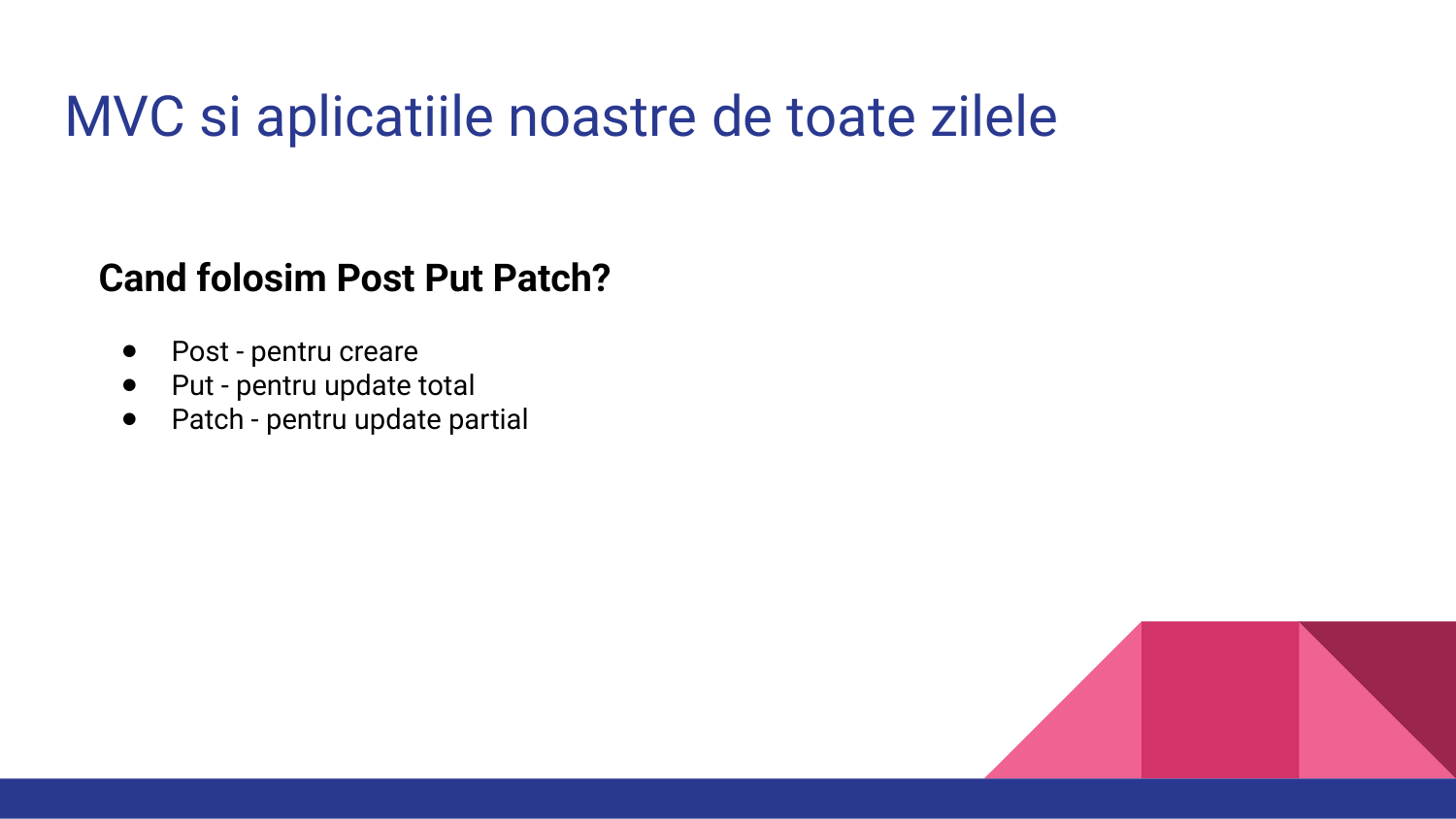

# MVC si aplicatiile noastre de toate zilele

Cand folosim Post Put Patch?

Post - pentru creare
Put - pentru update total
Patch - pentru update partial